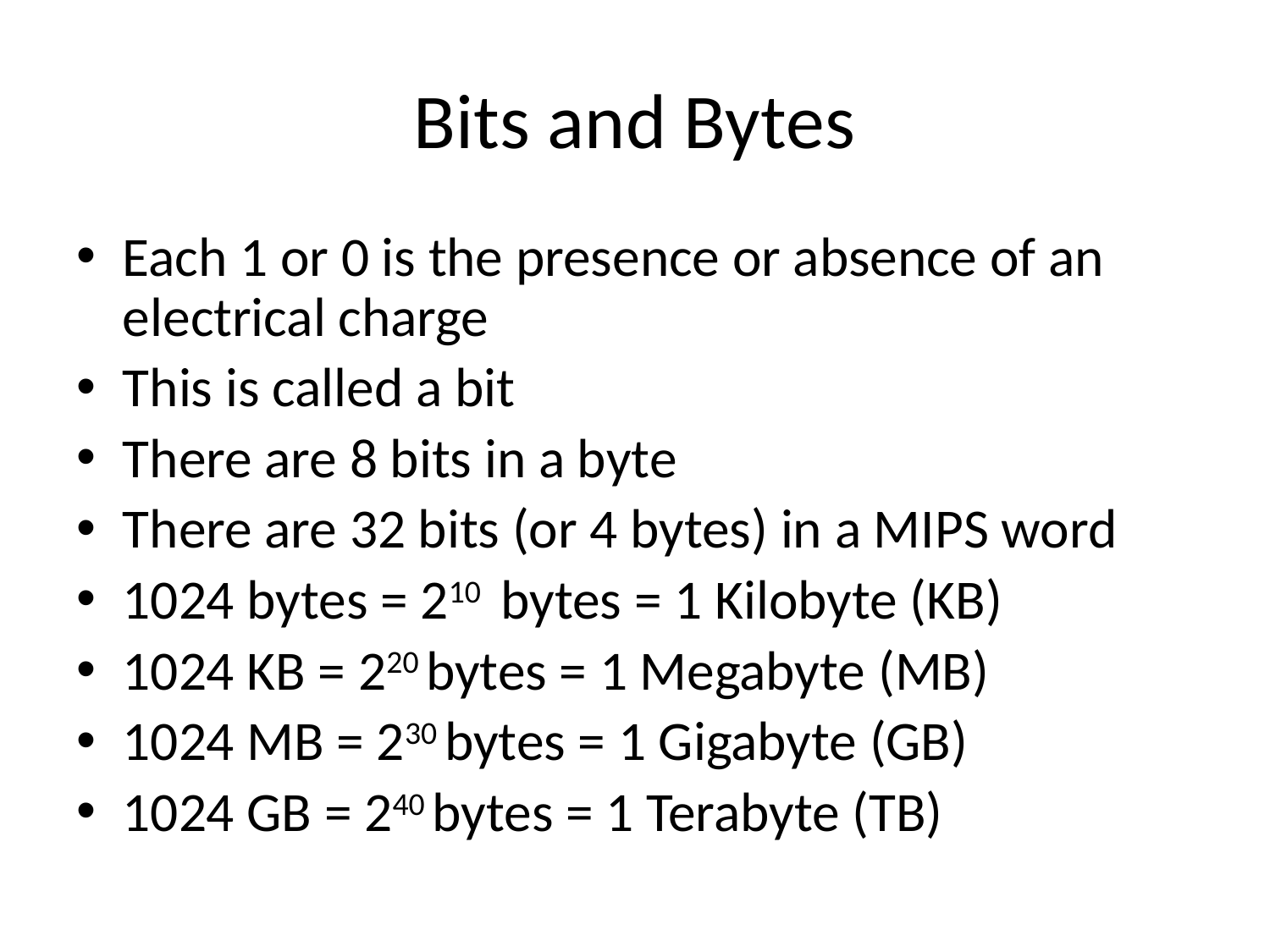

# Bits and Bytes
Each 1 or 0 is the presence or absence of an electrical charge
This is called a bit
There are 8 bits in a byte
There are 32 bits (or 4 bytes) in a MIPS word
1024 bytes = 210  bytes = 1 Kilobyte (KB)
1024 KB = 220 bytes = 1 Megabyte (MB)
1024 MB = 230 bytes = 1 Gigabyte (GB)
1024 GB = 240 bytes = 1 Terabyte (TB)